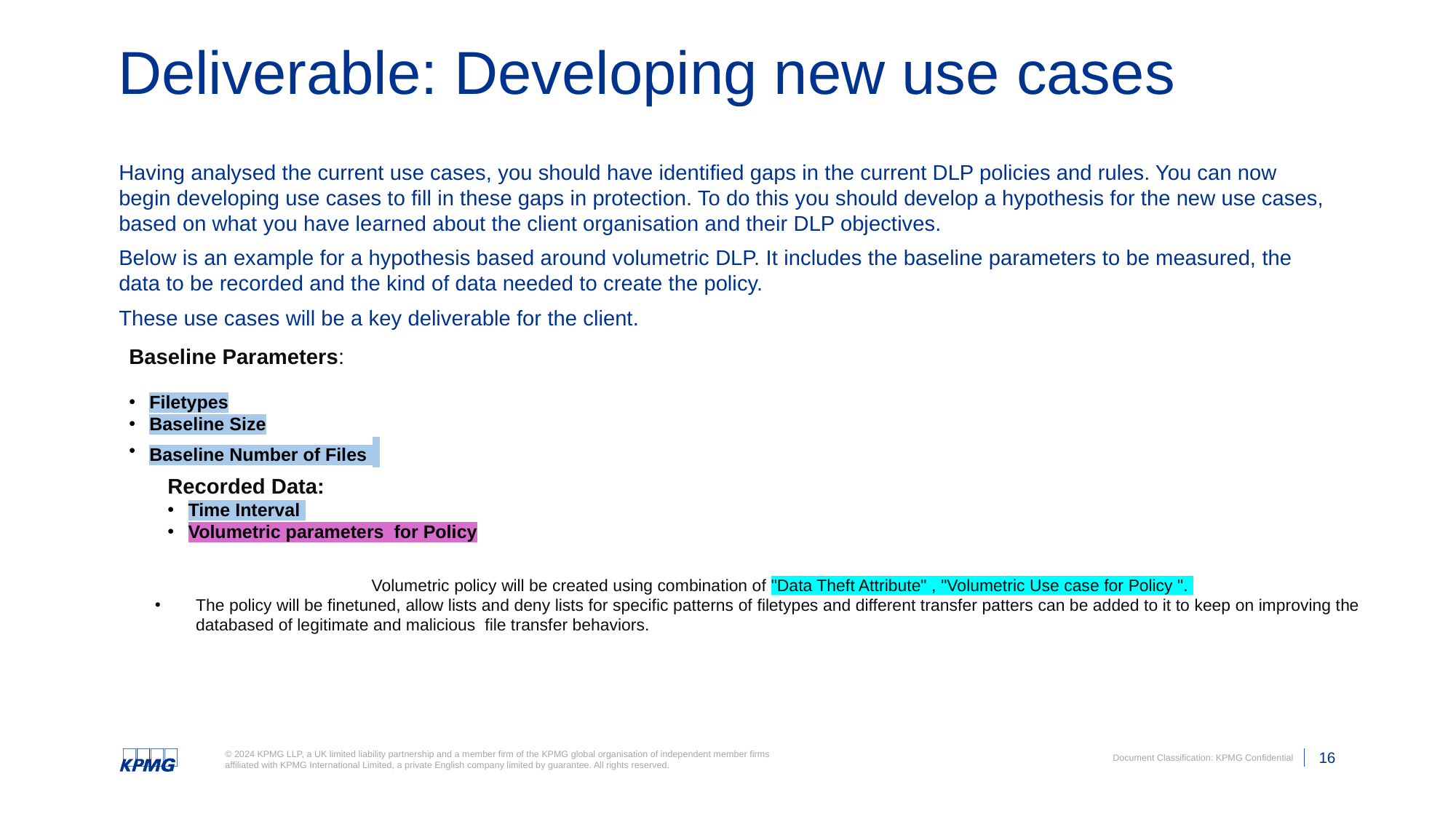

# Deliverable: Developing new use cases
Having analysed the current use cases, you should have identified gaps in the current DLP policies and rules. You can now begin developing use cases to fill in these gaps in protection. To do this you should develop a hypothesis for the new use cases, based on what you have learned about the client organisation and their DLP objectives.
Below is an example for a hypothesis based around volumetric DLP. It includes the baseline parameters to be measured, the data to be recorded and the kind of data needed to create the policy.
These use cases will be a key deliverable for the client.

Baseline Parameters:

Filetypes
Baseline Size
Baseline Number of Files

Recorded Data:
Time Interval
Volumetric parameters  for Policy

Volumetric policy will be created using combination of "Data Theft Attribute" , "Volumetric Use case for Policy ".
The policy will be finetuned, allow lists and deny lists for specific patterns of filetypes and different transfer patters can be added to it to keep on improving the databased of legitimate and malicious  file transfer behaviors.

Please Note: Document classification is not to be removed.